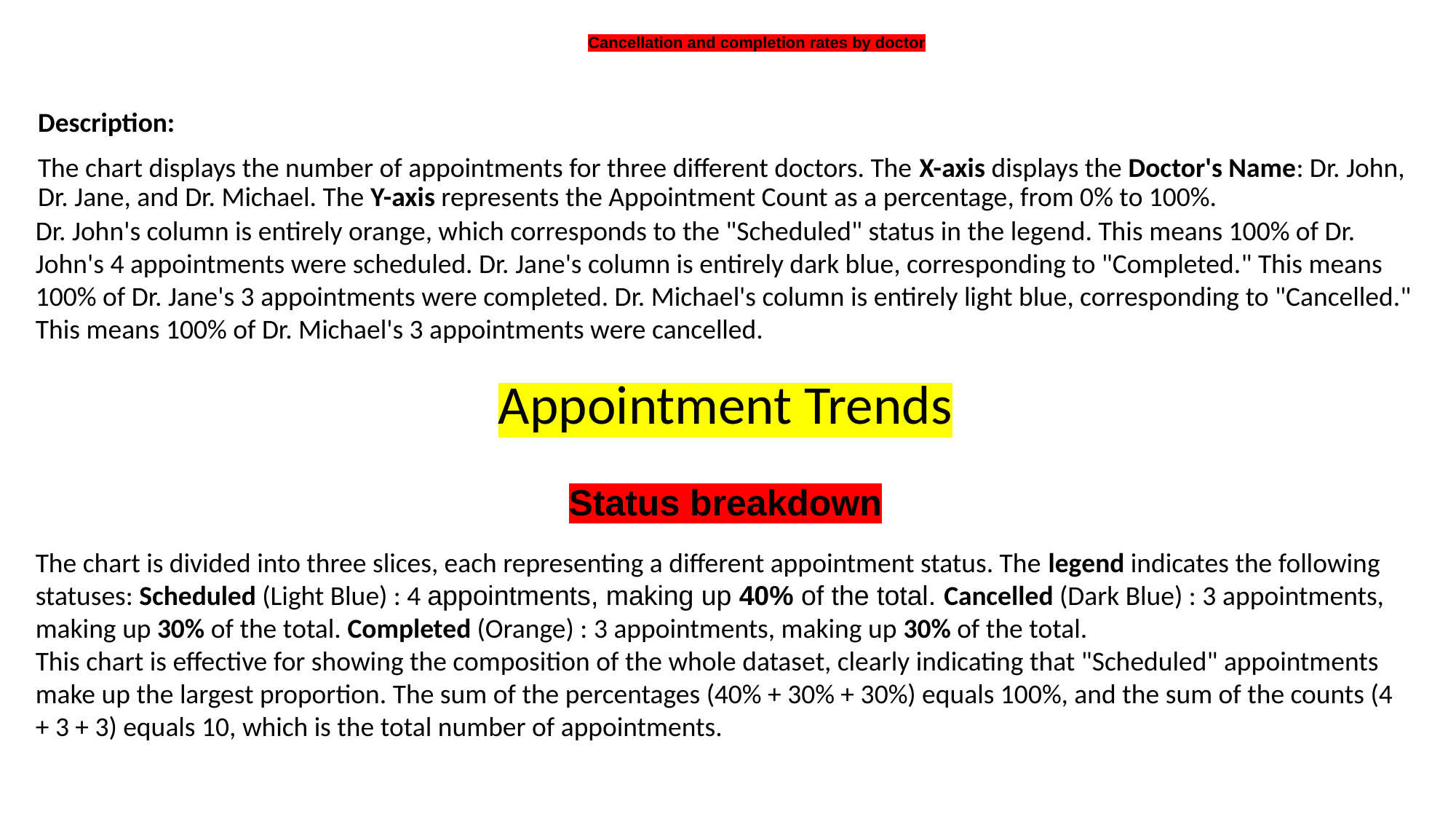

4 appointments, making up 40% of the total.

# Cancellation and completion rates by doctor
Description:
The chart displays the number of appointments for three different doctors. The X-axis displays the Doctor's Name: Dr. John, Dr. Jane, and Dr. Michael. The Y-axis represents the Appointment Count as a percentage, from 0% to 100%.
Dr. John's column is entirely orange, which corresponds to the "Scheduled" status in the legend. This means 100% of Dr. John's 4 appointments were scheduled. Dr. Jane's column is entirely dark blue, corresponding to "Completed." This means 100% of Dr. Jane's 3 appointments were completed. Dr. Michael's column is entirely light blue, corresponding to "Cancelled." This means 100% of Dr. Michael's 3 appointments were cancelled.

Appointment Trends

Status breakdown
The chart is divided into three slices, each representing a different appointment status. The legend indicates the following statuses: Scheduled (Light Blue) : 4 appointments, making up 40% of the total. Cancelled (Dark Blue) : 3 appointments, making up 30% of the total. Completed (Orange) : 3 appointments, making up 30% of the total.
This chart is effective for showing the composition of the whole dataset, clearly indicating that "Scheduled" appointments make up the largest proportion. The sum of the percentages (40% + 30% + 30%) equals 100%, and the sum of the counts (4 + 3 + 3) equals 10, which is the total number of appointments.